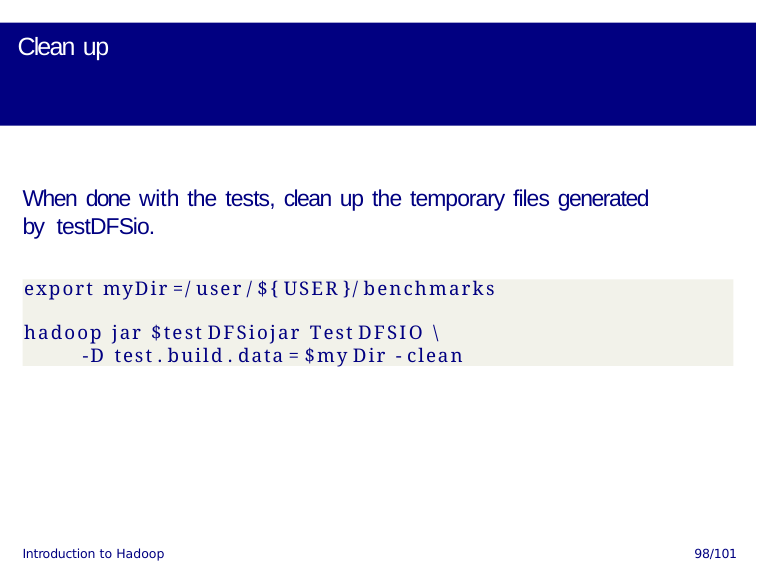

# Clean up
When done with the tests, clean up the temporary files generated by  testDFSio.
export  myDir =/ user / ${ USER }/ benchmarks

hadoop  jar  $test DFSiojar  Test DFSIO  \
-D  test . build . data = $my Dir  - clean
Introduction to Hadoop
98/101